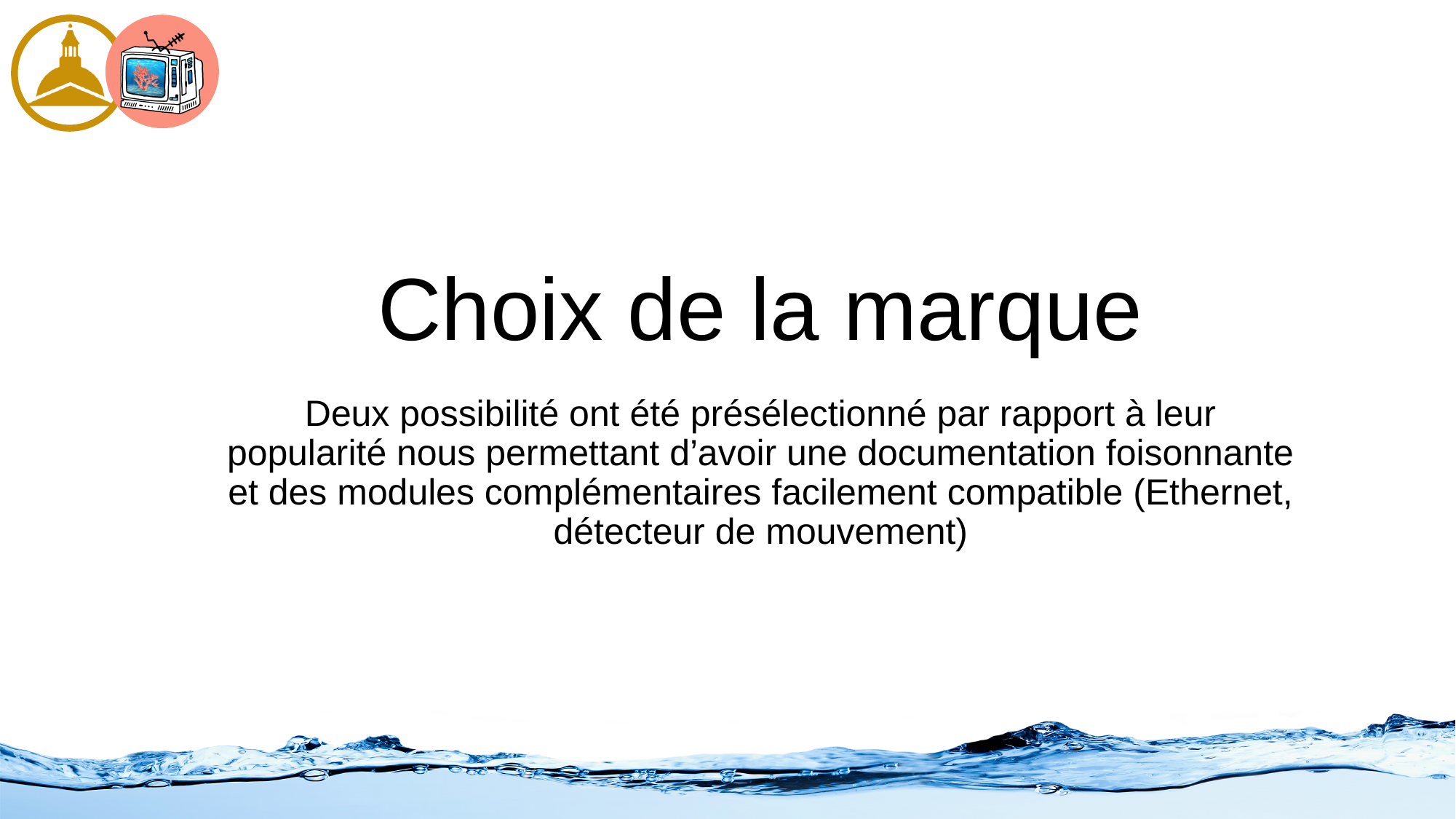

# Choix de la marque
Deux possibilité ont été présélectionné par rapport à leur popularité nous permettant d’avoir une documentation foisonnante et des modules complémentaires facilement compatible (Ethernet, détecteur de mouvement)